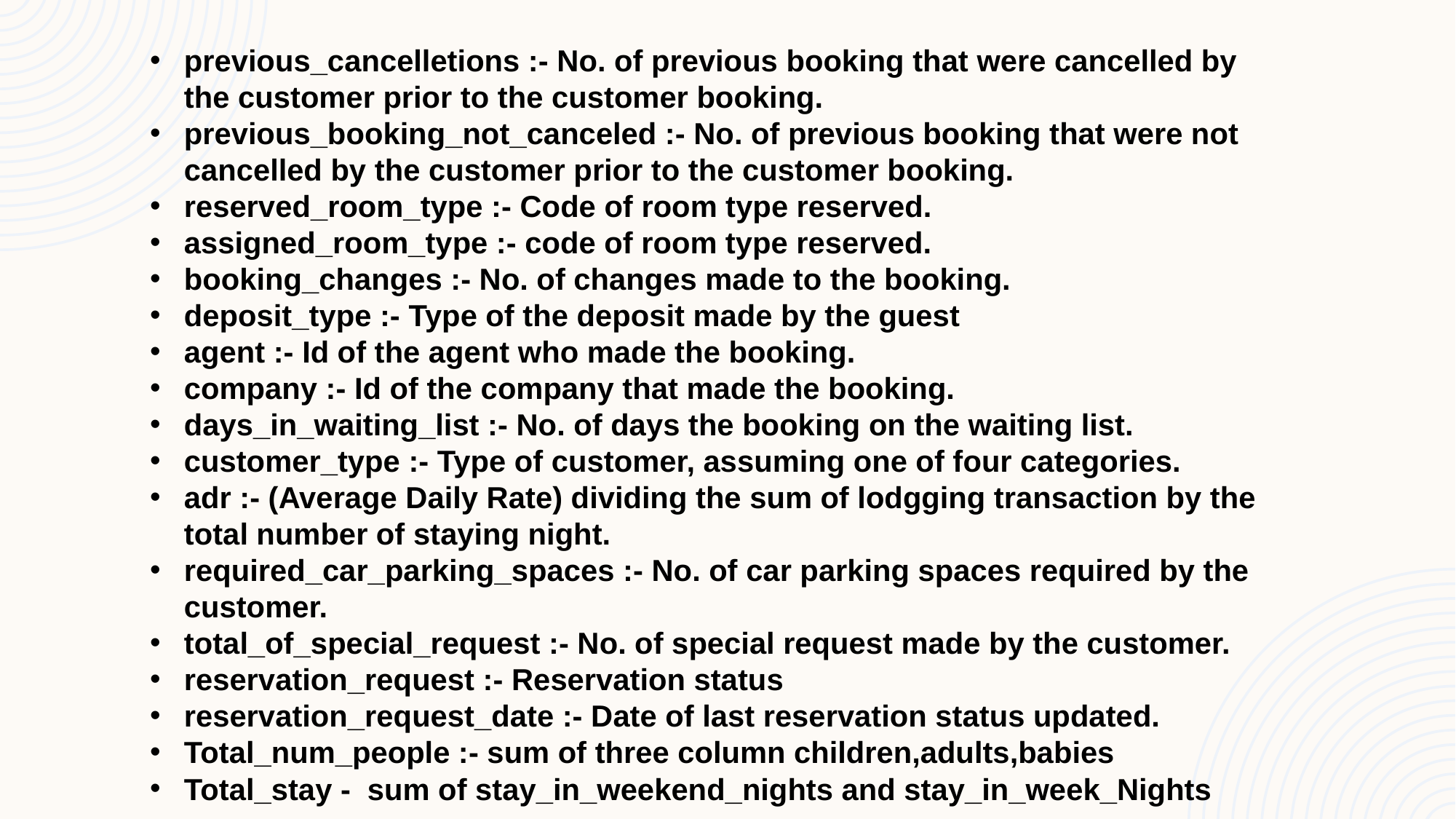

previous_cancelletions :- No. of previous booking that were cancelled by the customer prior to the customer booking.
previous_booking_not_canceled :- No. of previous booking that were not cancelled by the customer prior to the customer booking.
reserved_room_type :- Code of room type reserved.
assigned_room_type :- code of room type reserved.
booking_changes :- No. of changes made to the booking.
deposit_type :- Type of the deposit made by the guest
agent :- Id of the agent who made the booking.
company :- Id of the company that made the booking.
days_in_waiting_list :- No. of days the booking on the waiting list.
customer_type :- Type of customer, assuming one of four categories.
adr :- (Average Daily Rate) dividing the sum of lodgging transaction by the total number of staying night.
required_car_parking_spaces :- No. of car parking spaces required by the customer.
total_of_special_request :- No. of special request made by the customer.
reservation_request :- Reservation status
reservation_request_date :- Date of last reservation status updated.
Total_num_people :- sum of three column children,adults,babies
Total_stay -  sum of stay_in_weekend_nights and stay_in_week_Nights